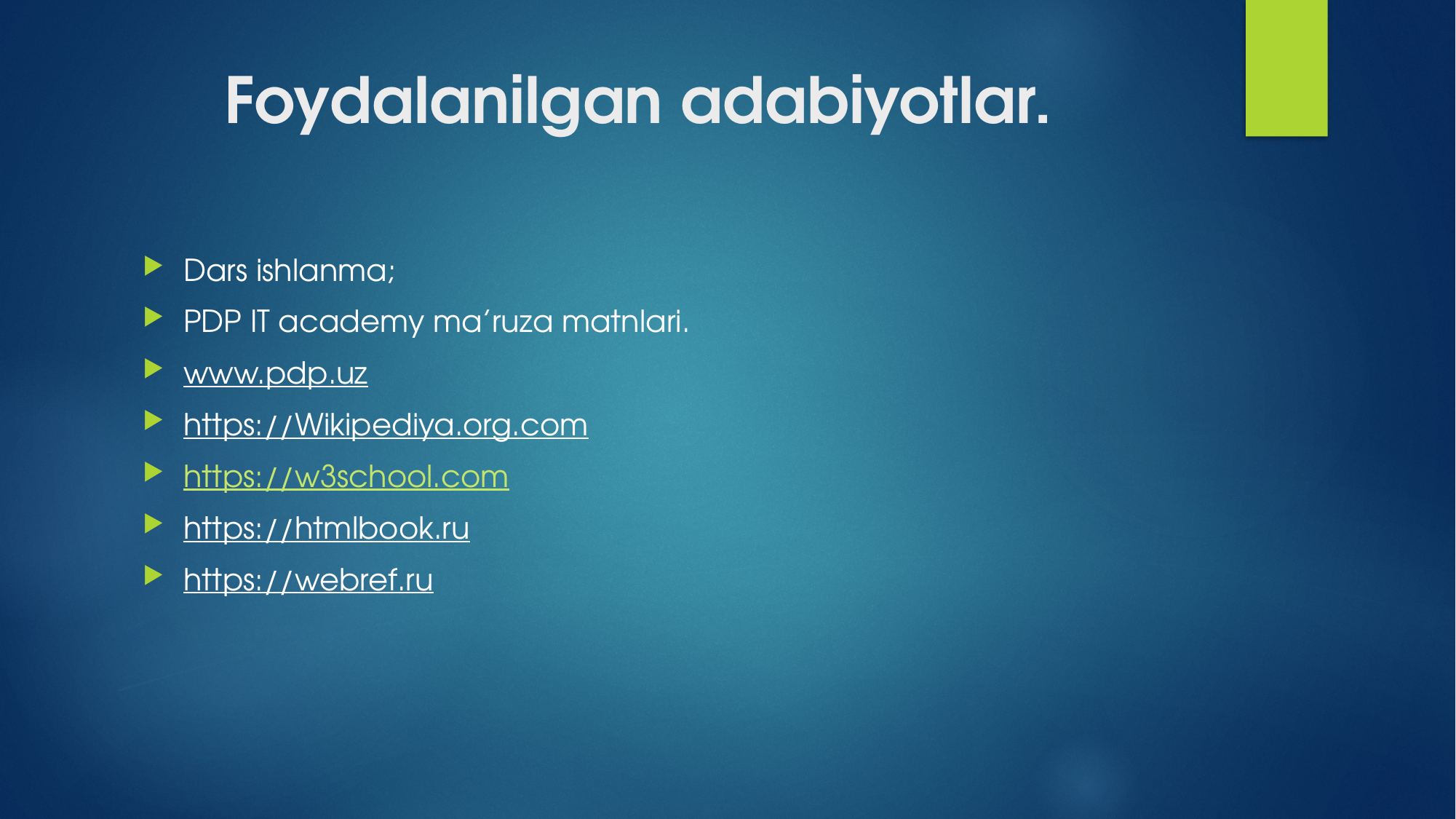

# Foydalanilgan adabiyotlar.
Dars ishlanma;
PDP IT academy ma’ruza matnlari.
www.pdp.uz
https://Wikipediya.org.com
https://w3school.com
https://htmlbook.ru
https://webref.ru